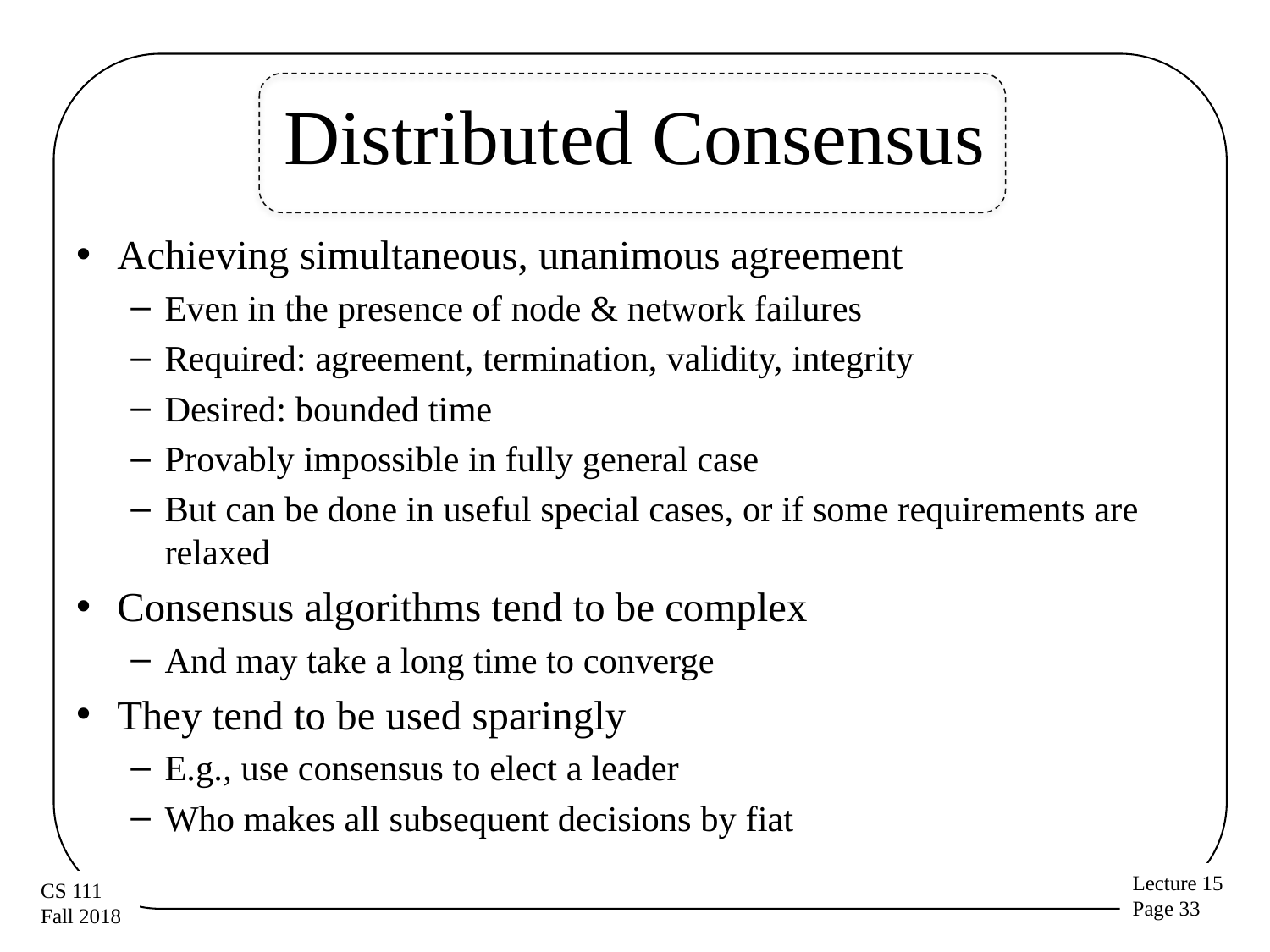

# Distributed Consensus

Achieving simultaneous, unanimous agreement
Even in the presence of node & network failures
Required: agreement, termination, validity, integrity
Desired: bounded time
Provably impossible in fully general case
But can be done in useful special cases, or if some requirements are relaxed
Consensus algorithms tend to be complex
And may take a long time to converge
They tend to be used sparingly
E.g., use consensus to elect a leader
Who makes all subsequent decisions by fiat